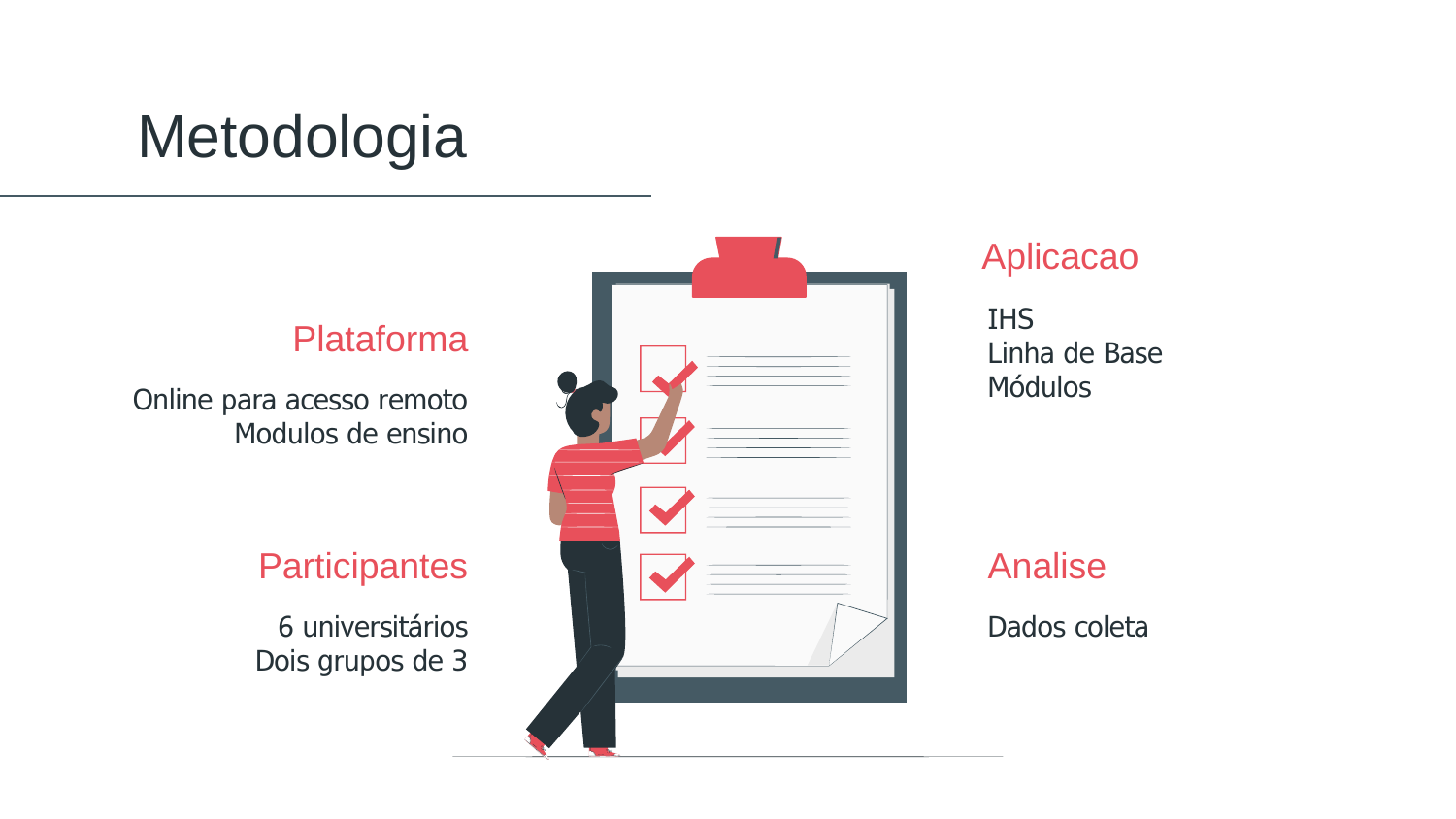

Metodologia
Aplicacao

IHS
Linha de Base
Módulos

# Plataforma
Online para acesso remoto
Modulos de ensino
Participantes
Analise
6 universitários
Dois grupos de 3
Dados coleta